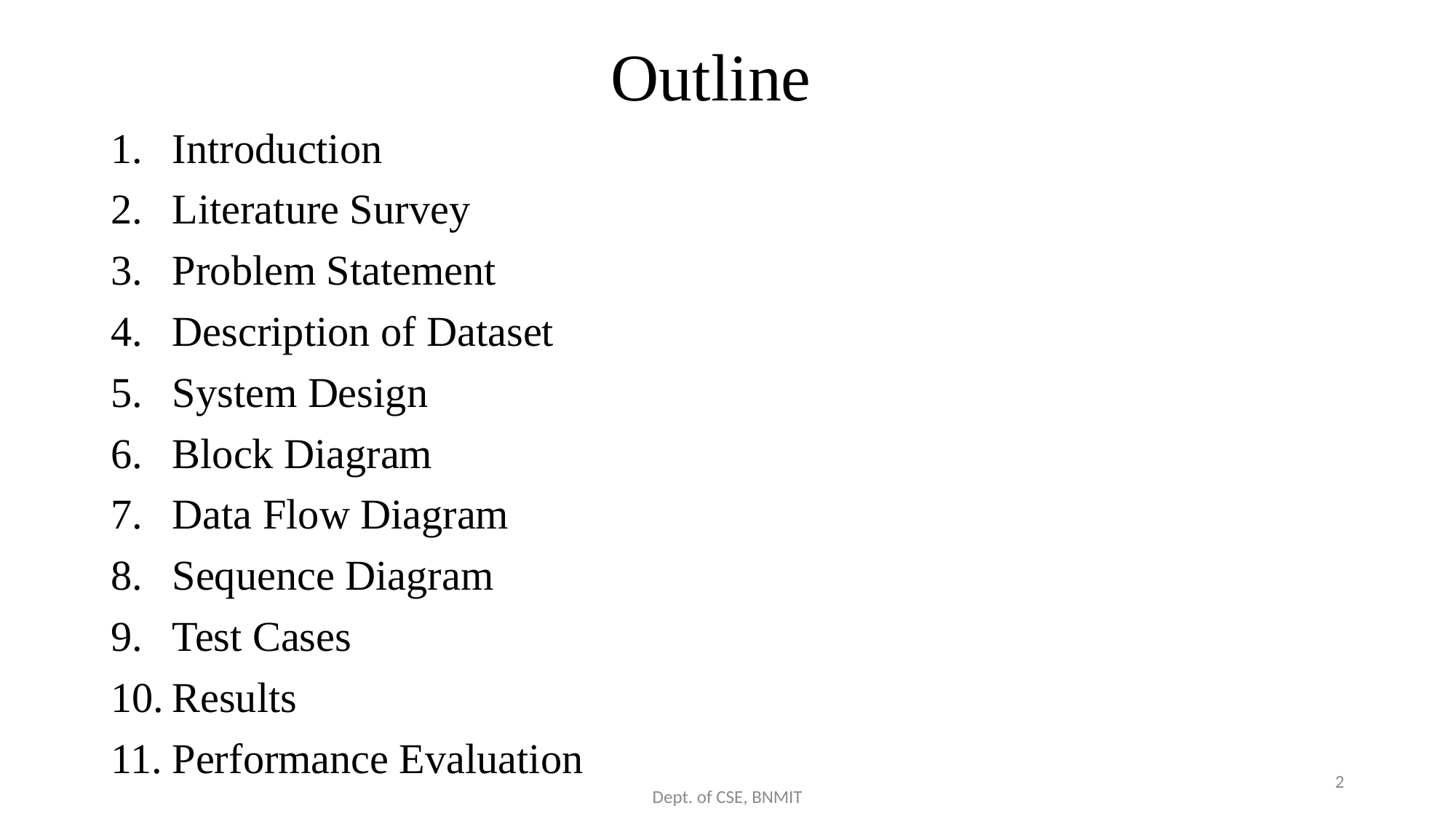

# Outline
Introduction
Literature Survey
Problem Statement
Description of Dataset
System Design
Block Diagram
Data Flow Diagram
Sequence Diagram
Test Cases
Results
Performance Evaluation
2
Dept. of CSE, BNMIT